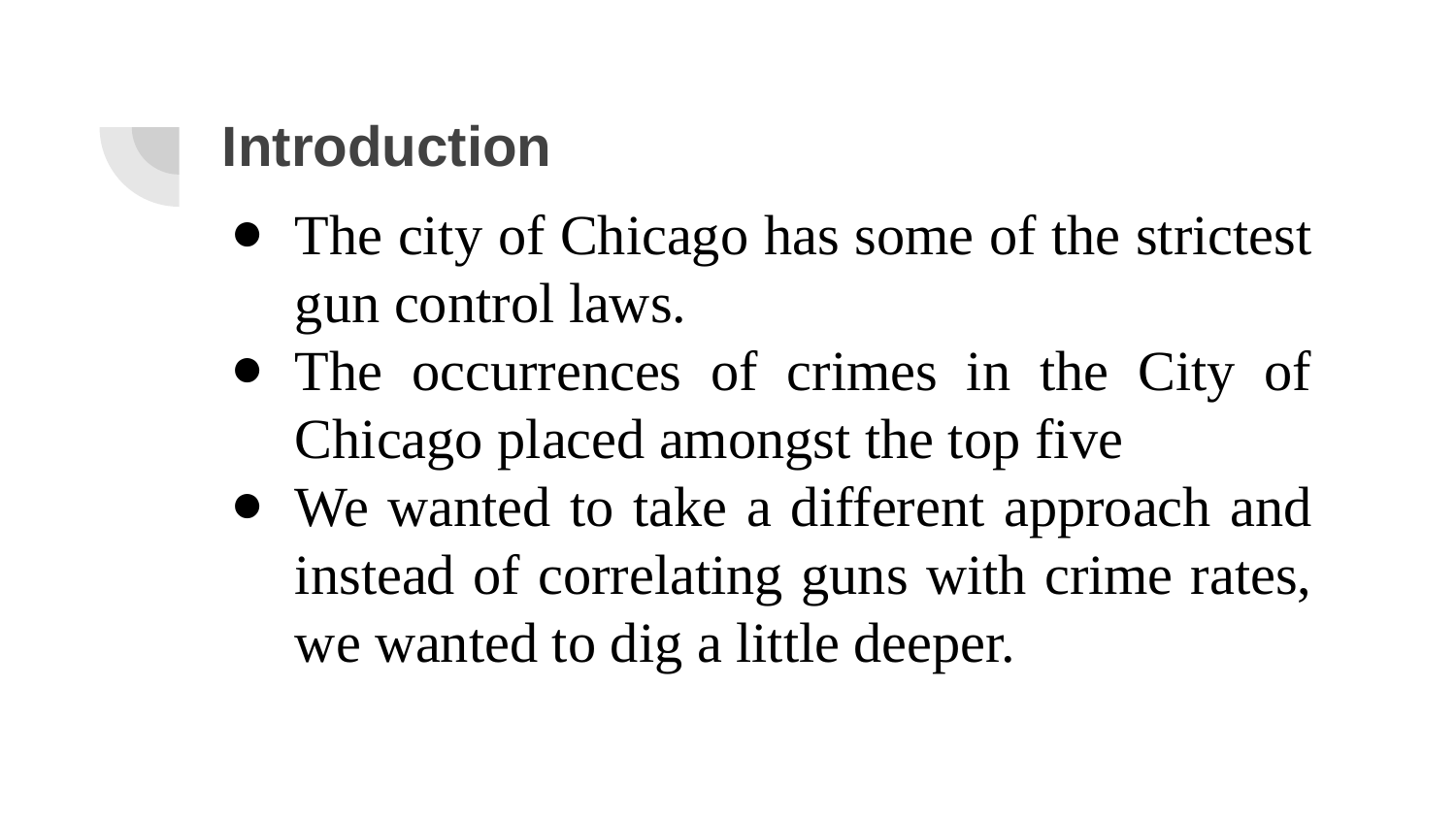

# Introduction
The city of Chicago has some of the strictest gun control laws.
The occurrences of crimes in the City of Chicago placed amongst the top five
We wanted to take a different approach and instead of correlating guns with crime rates, we wanted to dig a little deeper.